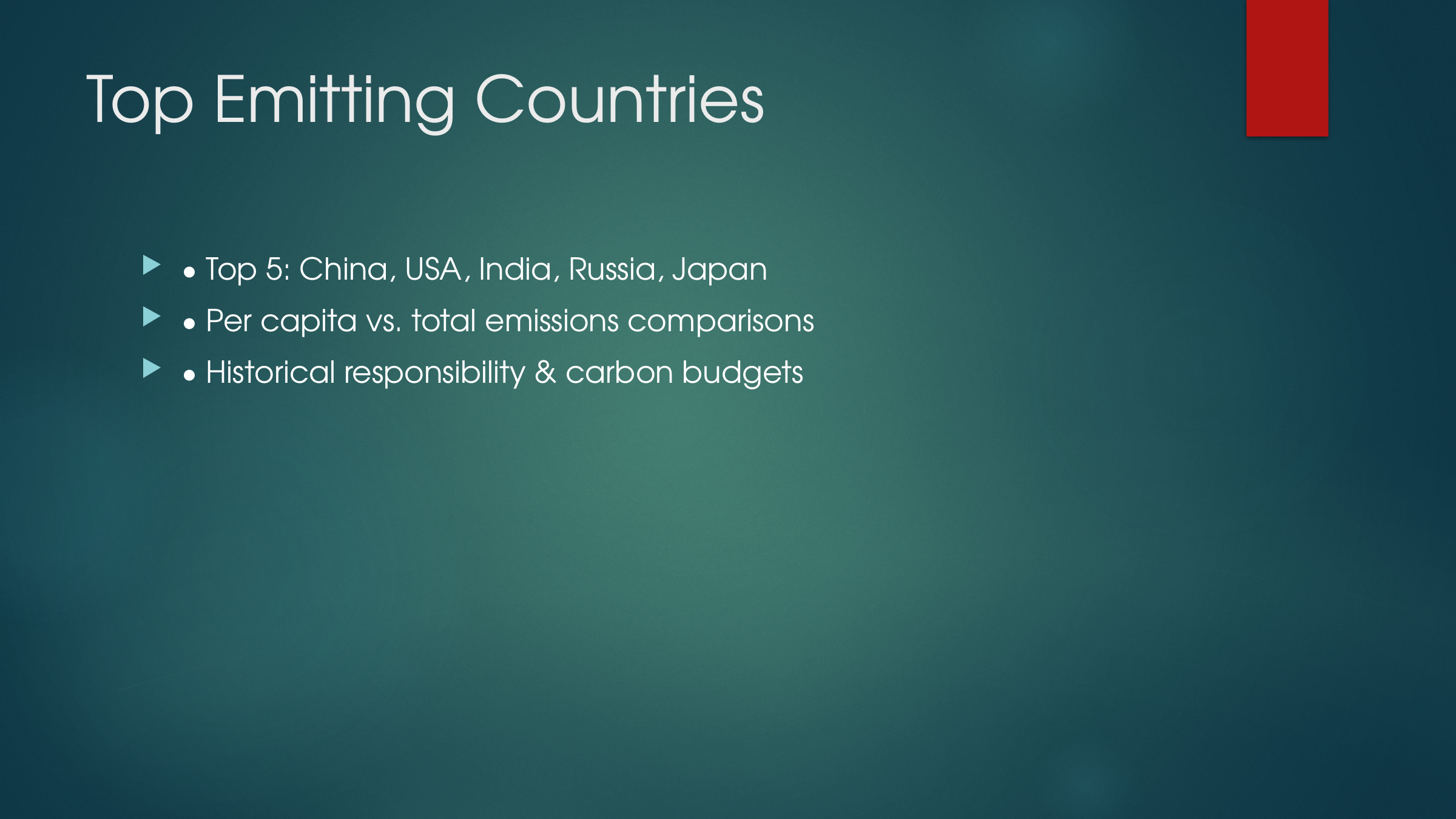

# Top Emitting Countries
• Top 5: China, USA, India, Russia, Japan
• Per capita vs. total emissions comparisons
• Historical responsibility & carbon budgets